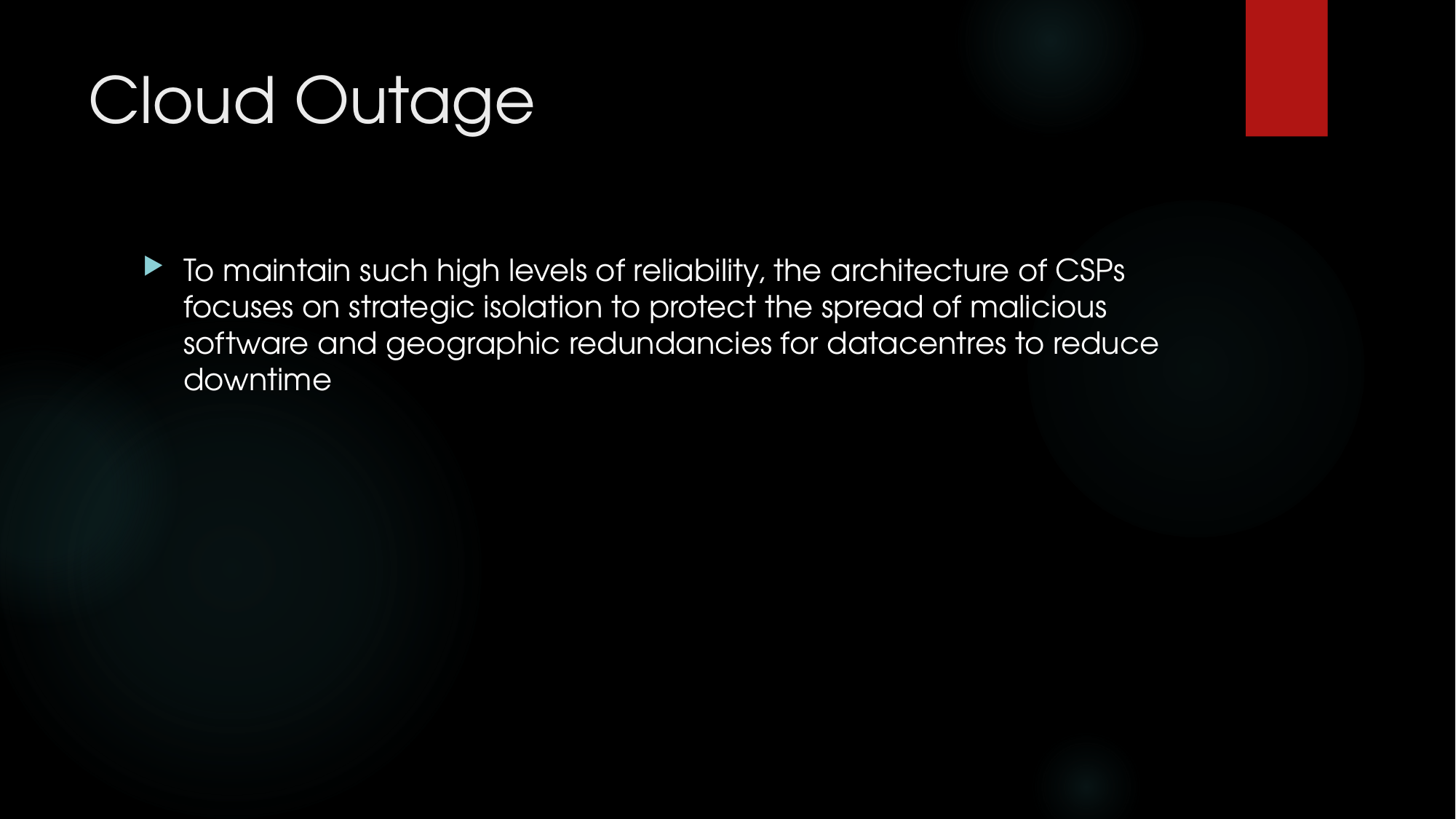

# Cloud Outage
To maintain such high levels of reliability, the architecture of CSPs focuses on strategic isolation to protect the spread of malicious software and geographic redundancies for datacentres to reduce downtime